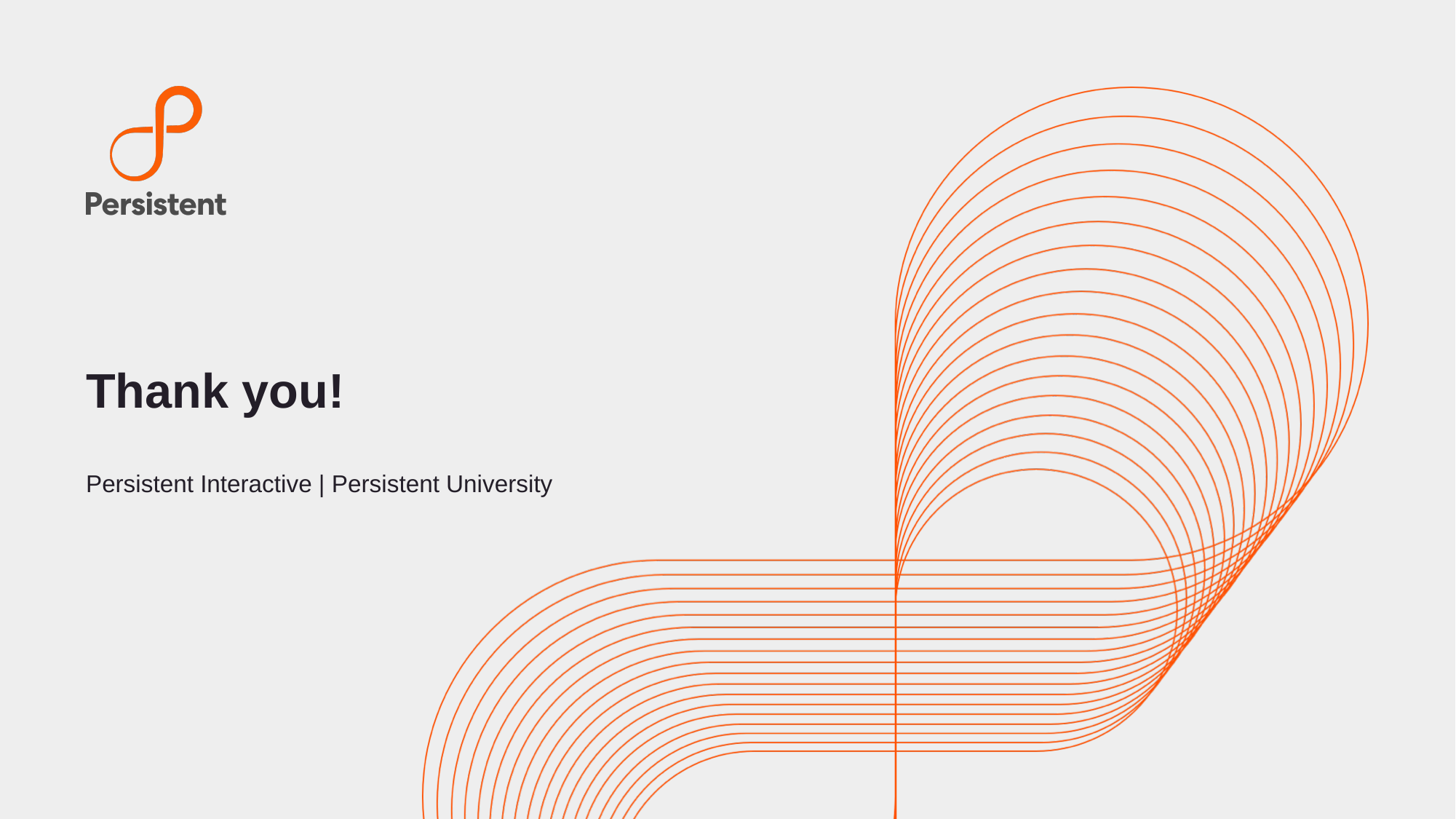

# Thank you!
Persistent Interactive | Persistent University